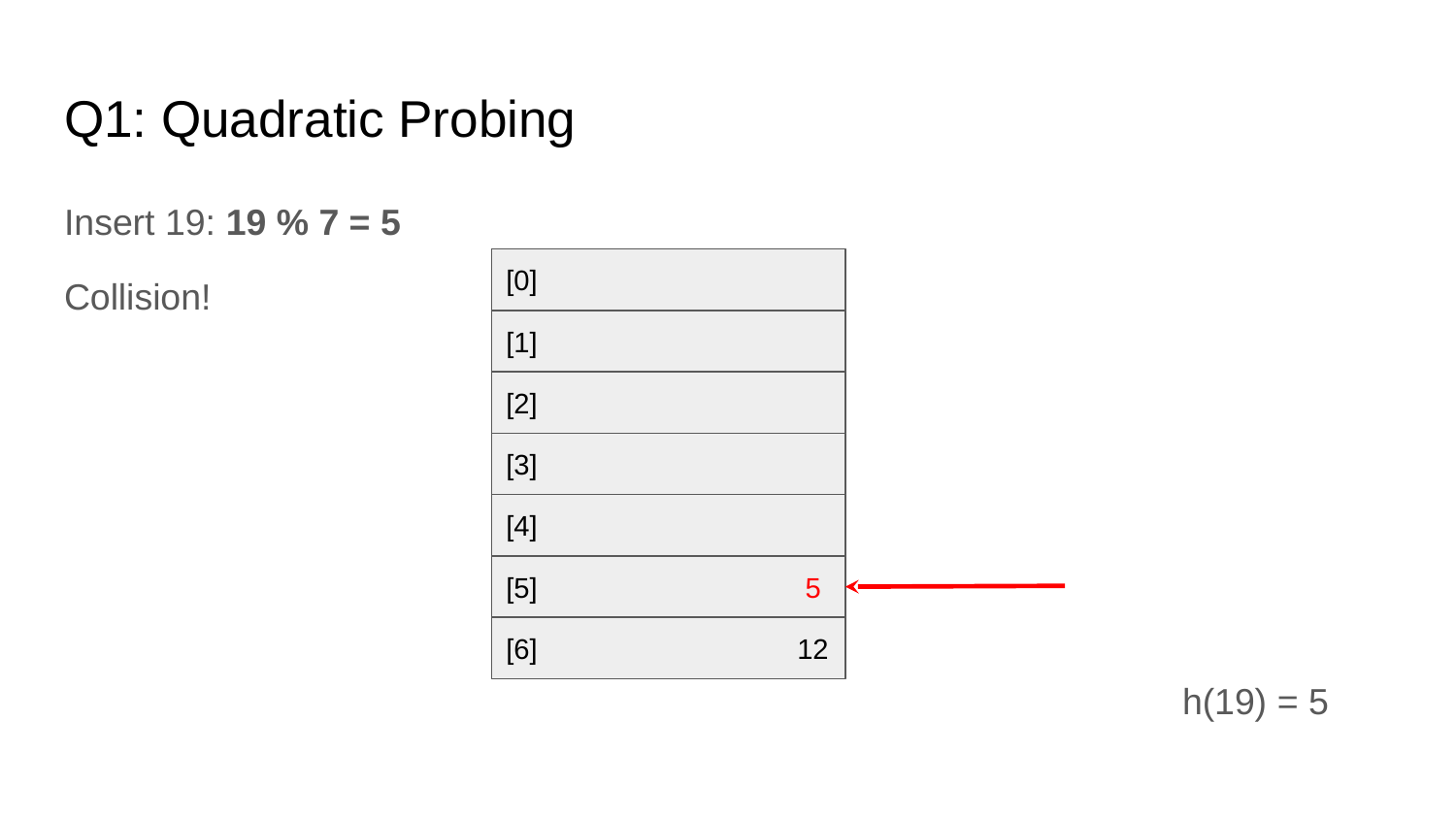

# Q1: Quadratic Probing
Insert 19: 19 % 7 = 5
Collision!
[0]
[1]
[2]
[3]
[4]
[5]		 5
[6]		12
h(19) = 5